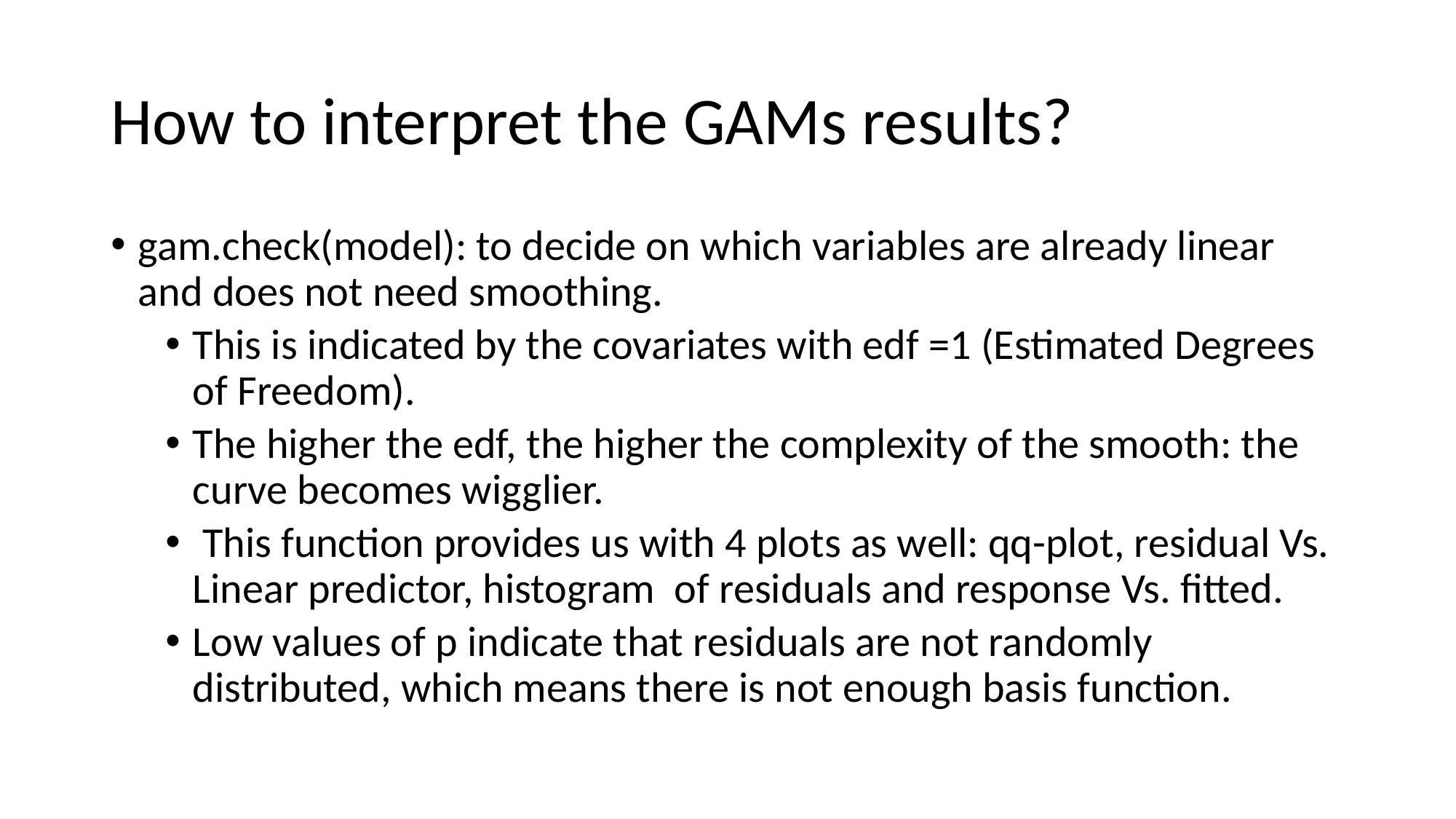

# How to interpret the GAMs results?
gam.check(model): to decide on which variables are already linear and does not need smoothing.
This is indicated by the covariates with edf =1 (Estimated Degrees of Freedom).
The higher the edf, the higher the complexity of the smooth: the curve becomes wigglier.
 This function provides us with 4 plots as well: qq-plot, residual Vs. Linear predictor, histogram  of residuals and response Vs. fitted.
Low values of p indicate that residuals are not randomly distributed, which means there is not enough basis function.